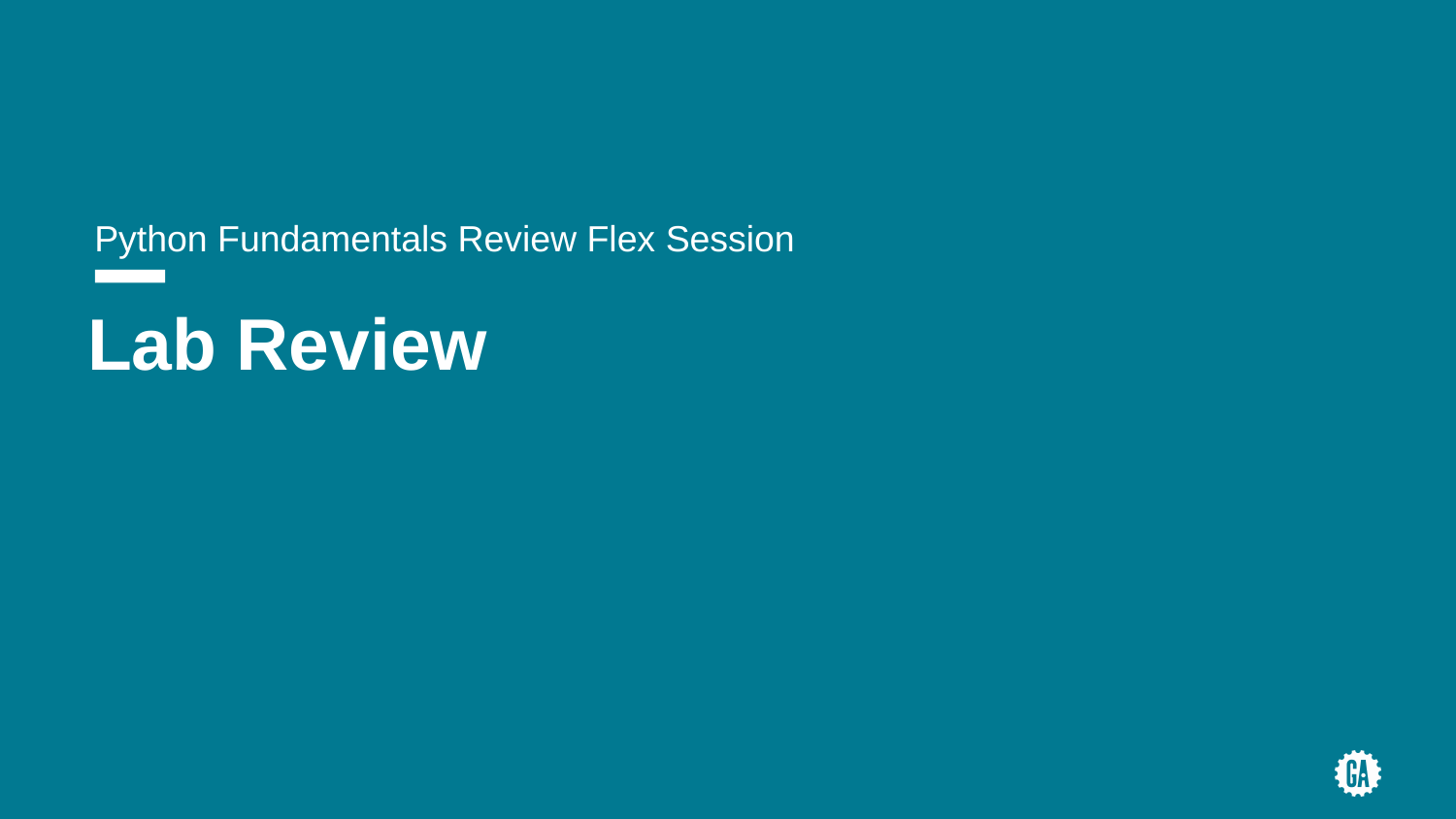

Python Fundamentals Review Flex Session
# Lab Review